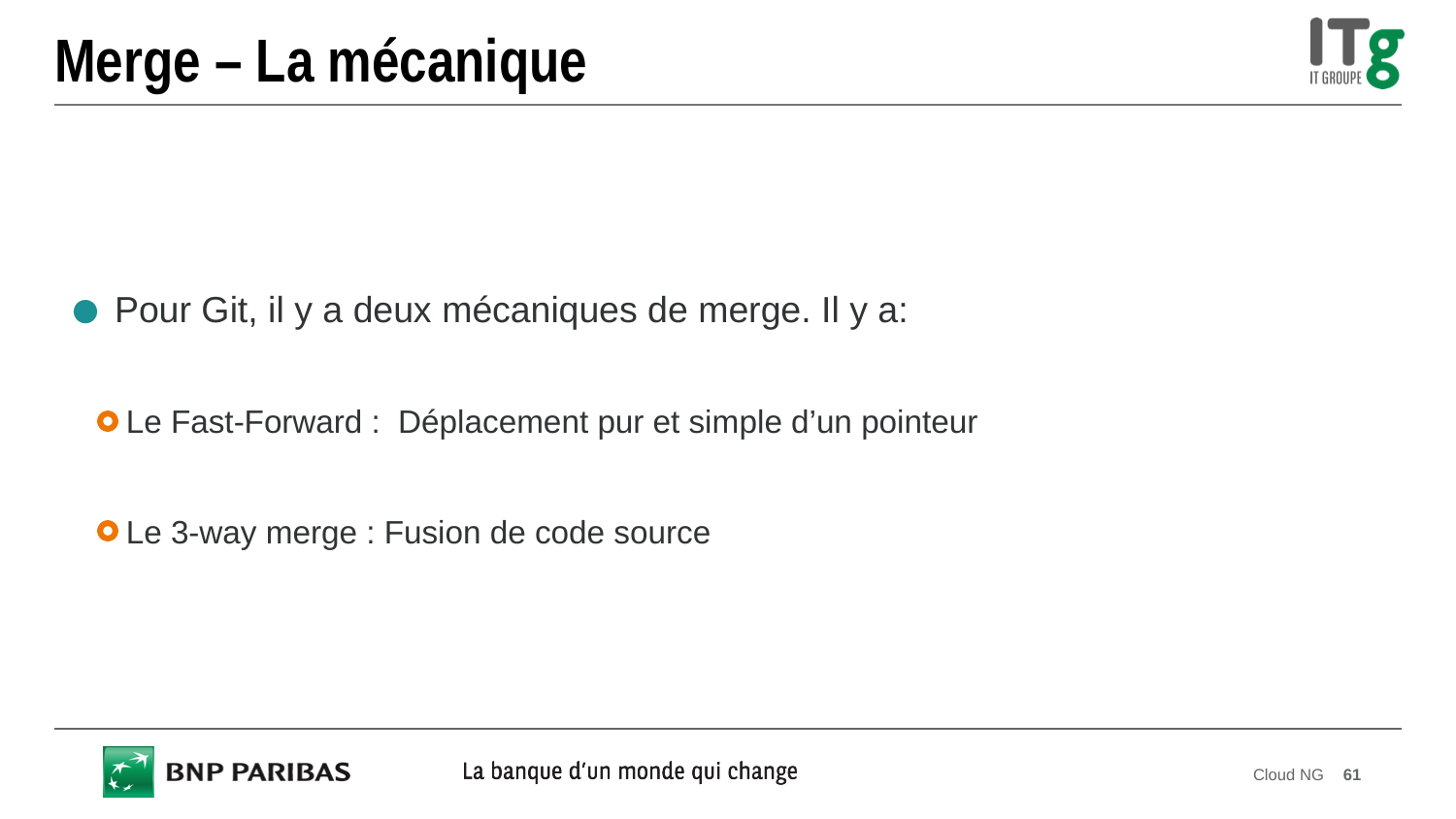

# Merge – La mécanique

Pour Git, il y a deux mécaniques de merge. Il y a:

Le Fast-Forward :  Déplacement pur et simple d’un pointeur

Le 3-way merge : Fusion de code source

Cloud NG
61